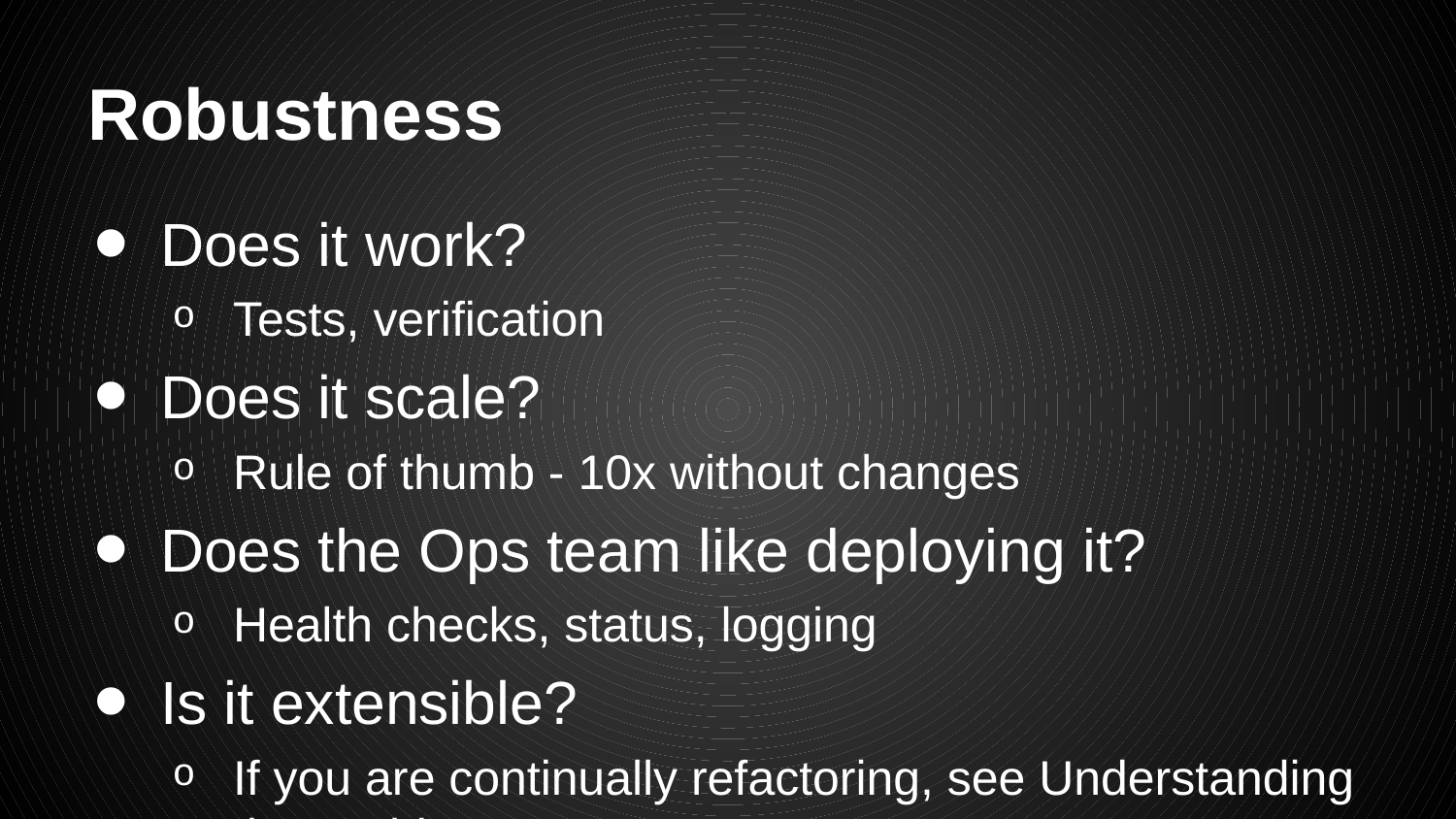

# Robustness
Does it work?
Tests, verification
Does it scale?
Rule of thumb - 10x without changes
Does the Ops team like deploying it?
Health checks, status, logging
Is it extensible?
If you are continually refactoring, see Understanding the Problem